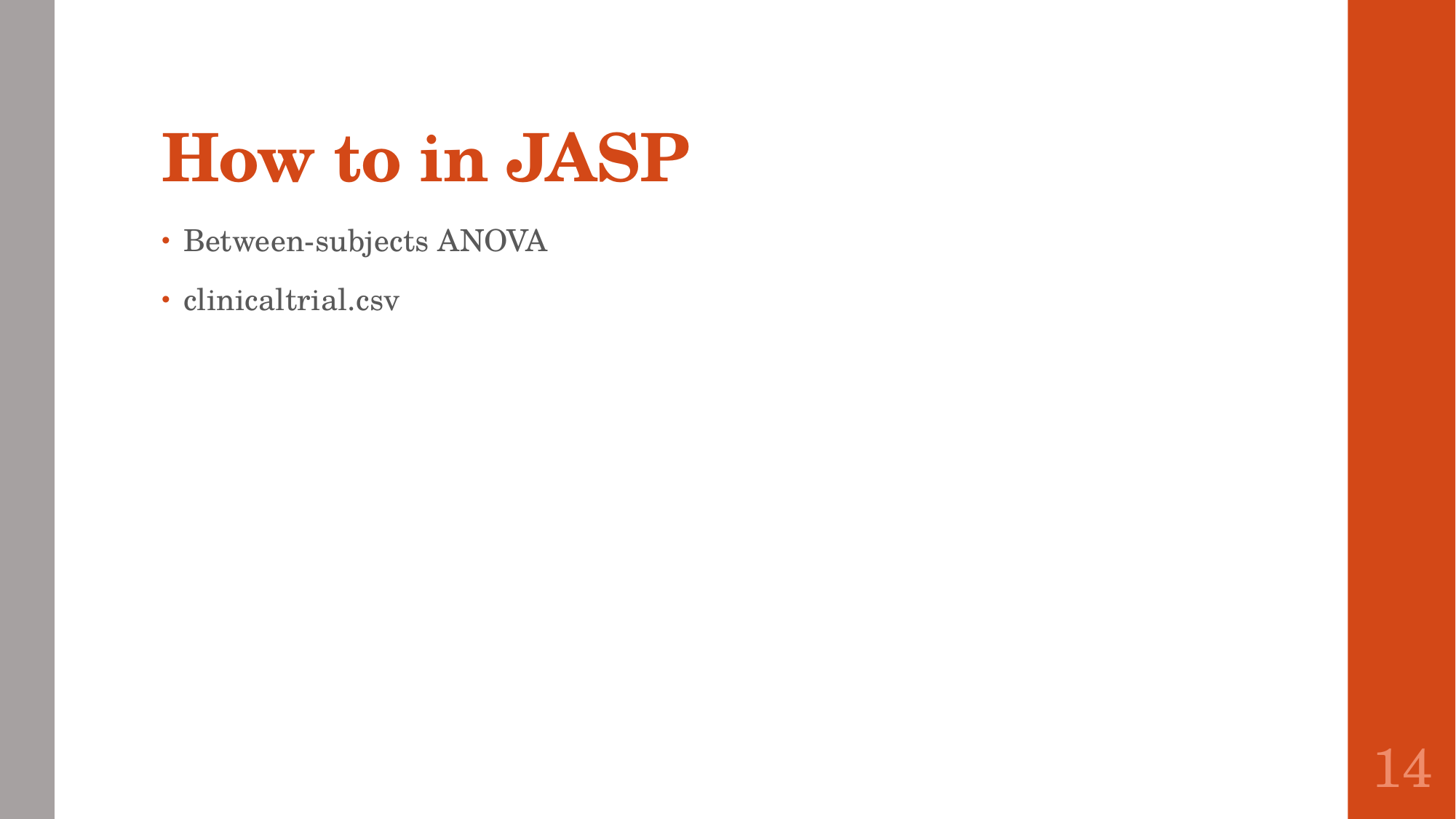

# How to in JASP
Between-subjects ANOVA
clinicaltrial.csv

14